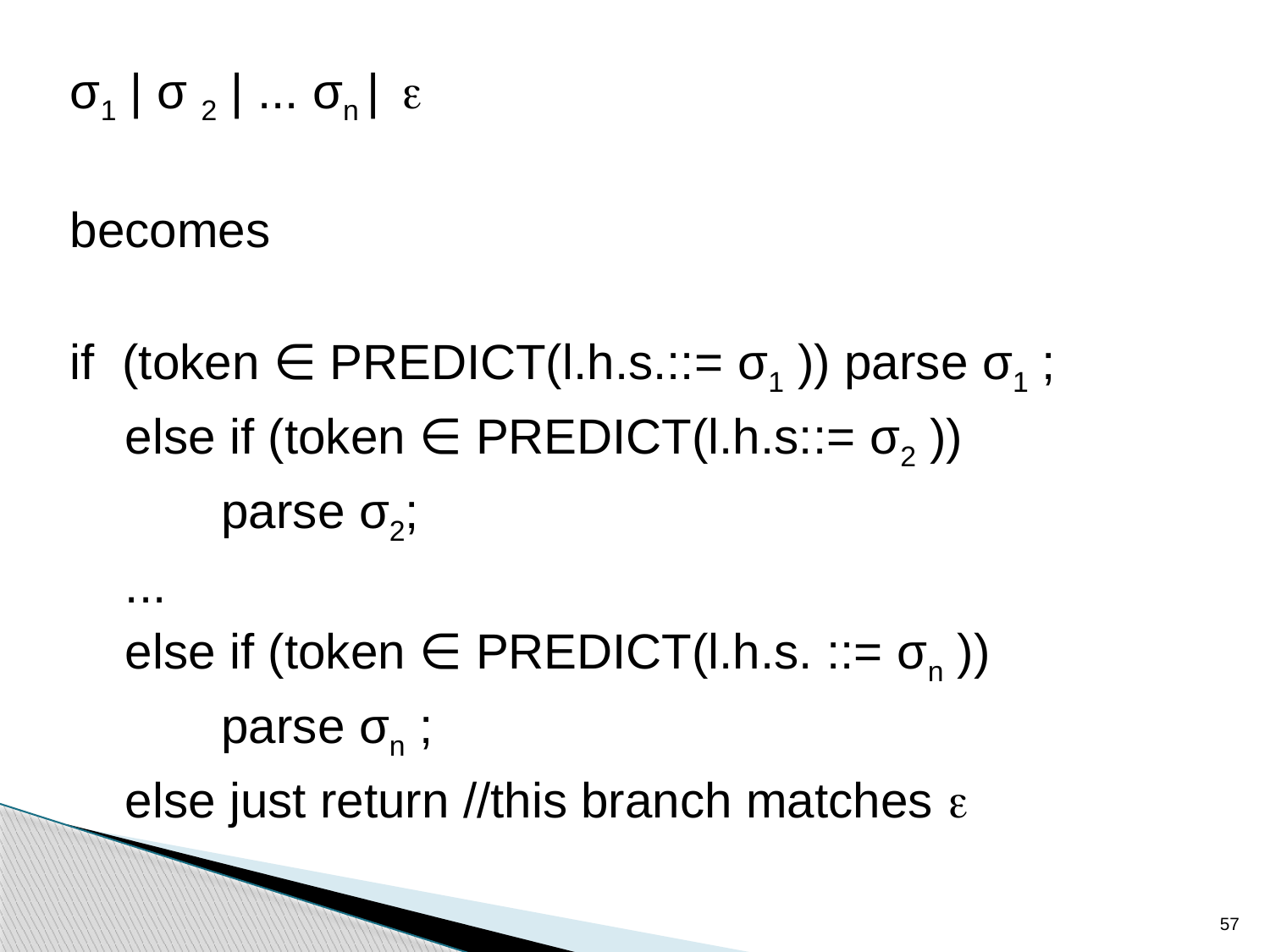

σ1 | σ 2 | ... σn |  ε

becomes

if  (token ∈ PREDICT(l.h.s.::= σ1 )) parse σ1 ;
    else if (token ∈ PREDICT(l.h.s::= σ2 ))
           parse σ2;
    ...
    else if (token ∈ PREDICT(l.h.s. ::= σn ))
           parse σn ;
    else just return //this branch matches ε
57